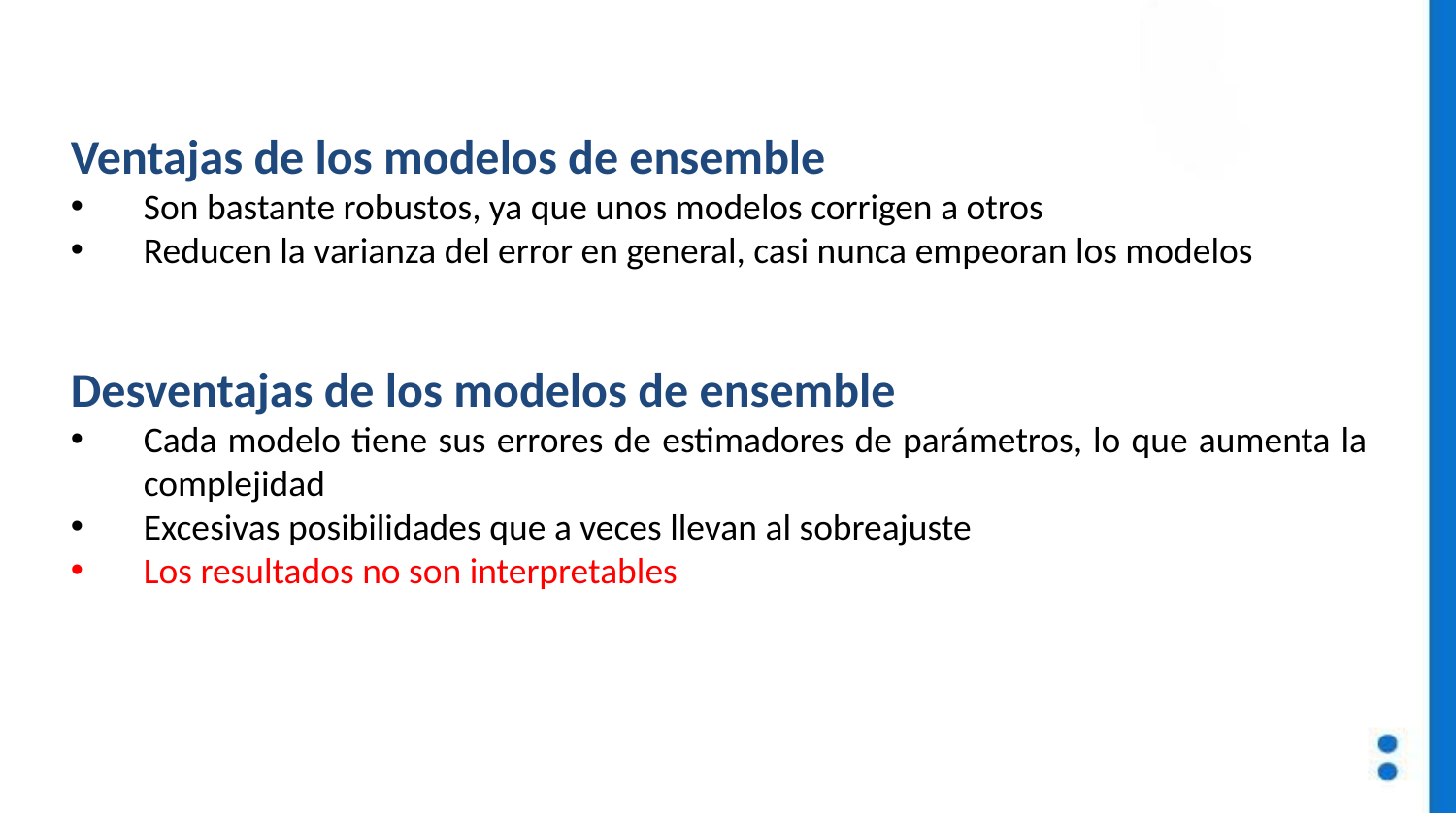

Ventajas de los modelos de ensemble
Son bastante robustos, ya que unos modelos corrigen a otros
Reducen la varianza del error en general, casi nunca empeoran los modelos

Desventajas de los modelos de ensemble
Cada modelo tiene sus errores de estimadores de parámetros, lo que aumenta la complejidad
Excesivas posibilidades que a veces llevan al sobreajuste
Los resultados no son interpretables